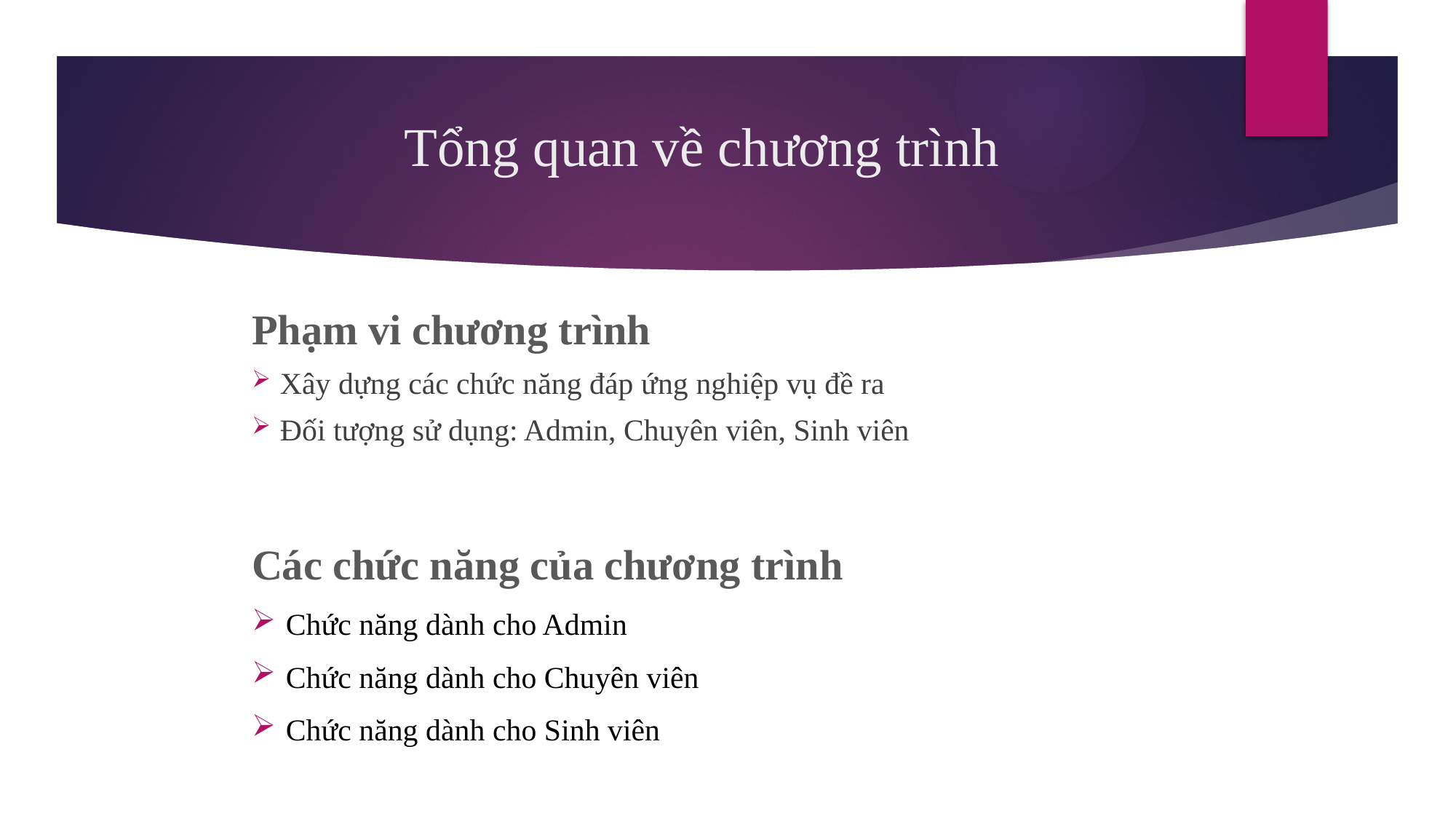

# Tổng quan về chương trình
Phạm vi chương trình
Xây dựng các chức năng đáp ứng nghiệp vụ đề ra
Đối tượng sử dụng: Admin, Chuyên viên, Sinh viên
Các chức năng của chương trình
Chức năng dành cho Admin
Chức năng dành cho Chuyên viên
Chức năng dành cho Sinh viên